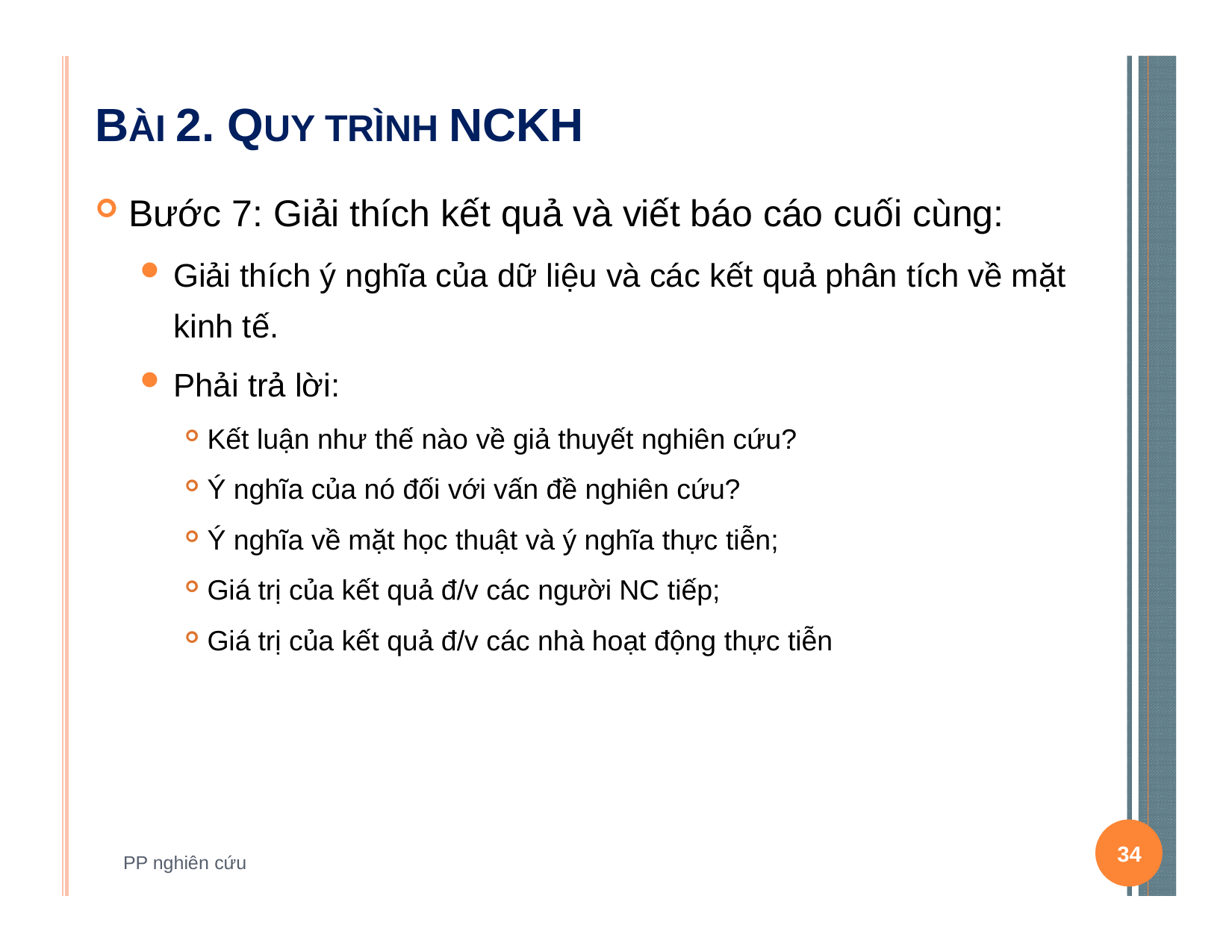

# BÀI 2. QUY TRÌNH NCKH
Bước 7: Giải thích kết quả và viết báo cáo cuối cùng:
Giải thích ý nghĩa của dữ liệu và các kết quả phân tích về mặt  kinh tế.
Phải trả lời:
Kết luận như thế nào về giả thuyết nghiên cứu?
Ý nghĩa của nó đối với vấn đề nghiên cứu?
Ý nghĩa về mặt học thuật và ý nghĩa thực tiễn;
Giá trị của kết quả đ/v các người NC tiếp;
Giá trị của kết quả đ/v các nhà hoạt động thực tiễn

34
PP nghiên cứu